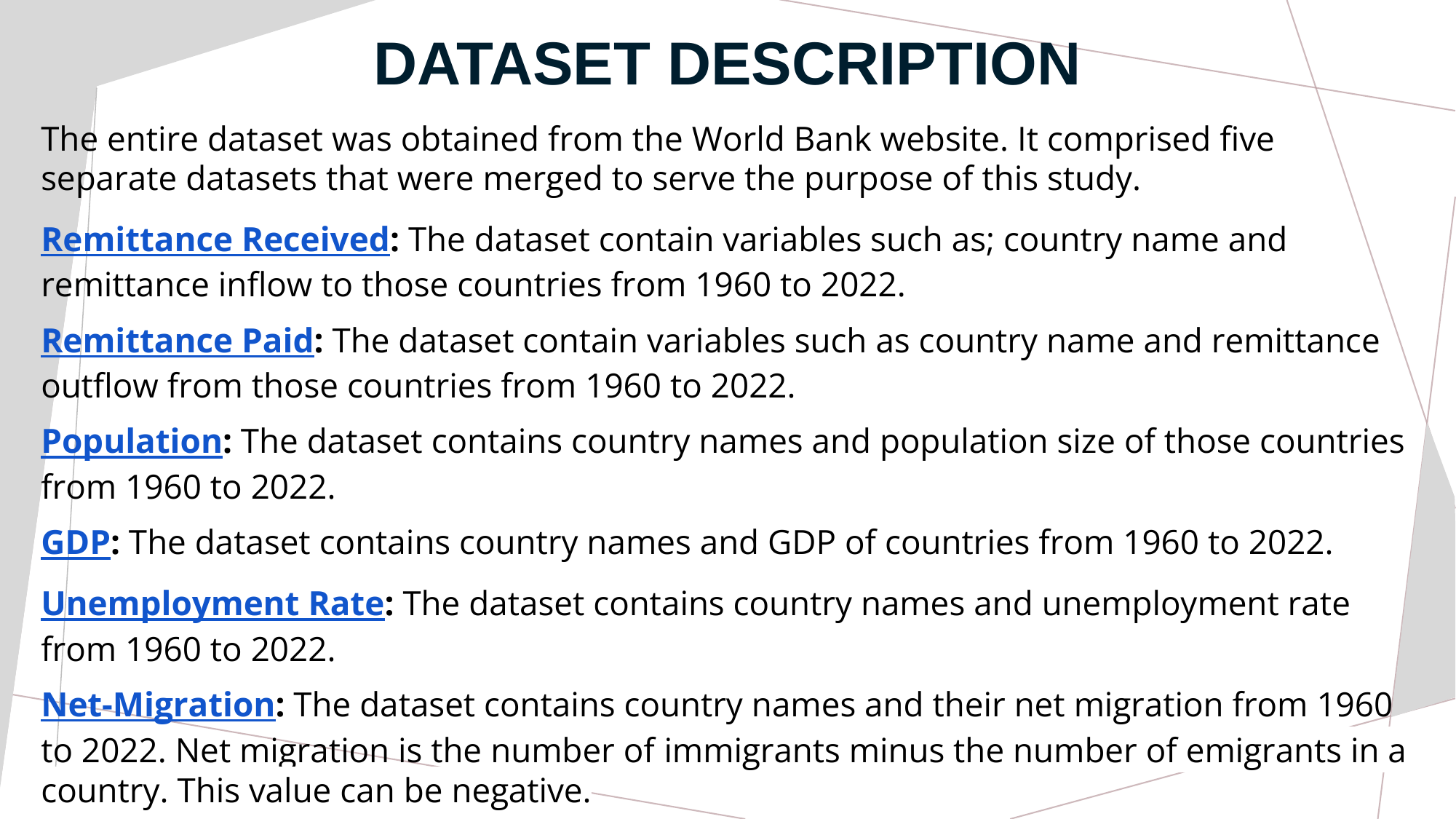

DATASET DESCRIPTION
The entire dataset was obtained from the World Bank website. It comprised five separate datasets that were merged to serve the purpose of this study.

Remittance Received: The dataset contain variables such as; country name and remittance inflow to those countries from 1960 to 2022.
Remittance Paid: The dataset contain variables such as country name and remittance outflow from those countries from 1960 to 2022.
Population: The dataset contains country names and population size of those countries from 1960 to 2022.
GDP: The dataset contains country names and GDP of countries from 1960 to 2022.
Unemployment Rate: The dataset contains country names and unemployment rate from 1960 to 2022.
Net-Migration: The dataset contains country names and their net migration from 1960 to 2022. Net migration is the number of immigrants minus the number of emigrants in a country. This value can be negative.